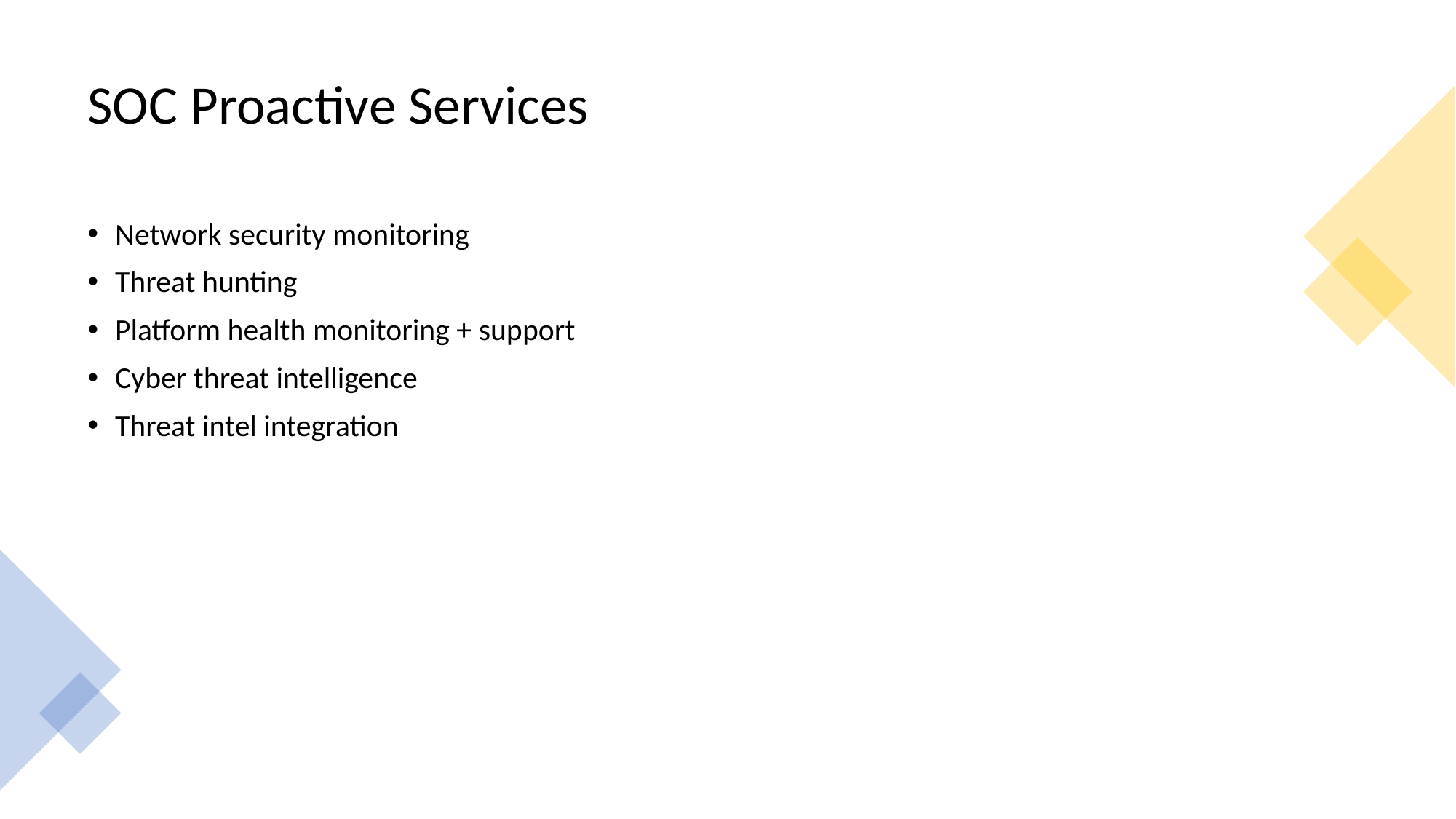

SOC Proactive Services

Network security monitoring
Threat hunting
Platform health monitoring + support
Cyber threat intelligence
Threat intel integration